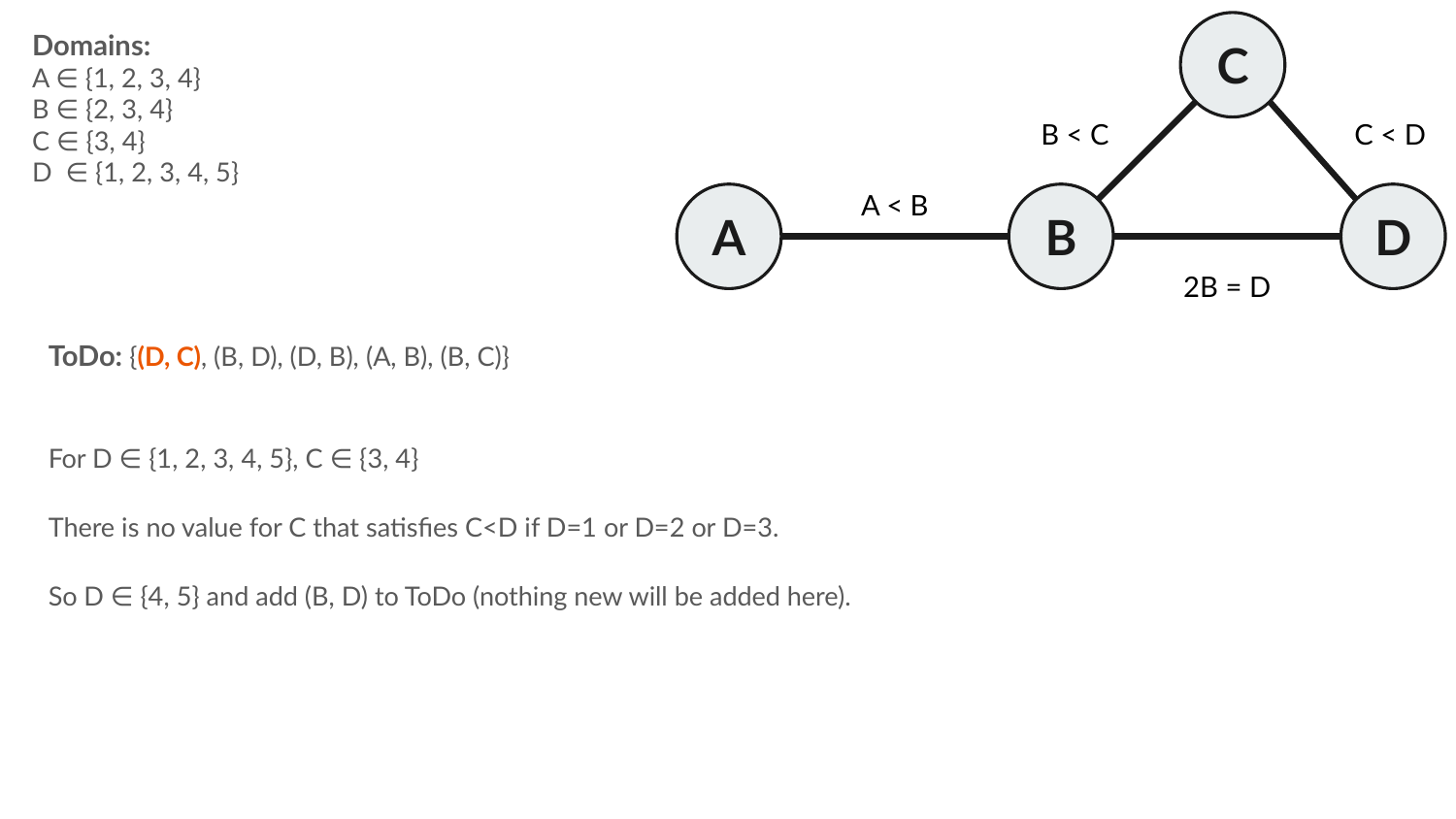

Domains:
A ∈ {1, 2, 3, 4}
B ∈ {2, 3, 4}
C ∈ {3, 4}
D  ∈ {1, 2, 3, 4, 5}
C
B < C
C < D
A < B
A
B
D
2B = D
ToDo: {(D, C), (B, D), (D, B), (A, B), (B, C)}
For D ∈ {1, 2, 3, 4, 5}, C ∈ {3, 4}
There is no value for C that satisfies C<D if D=1 or D=2 or D=3.
So D ∈ {4, 5} and add (B, D) to ToDo (nothing new will be added here).